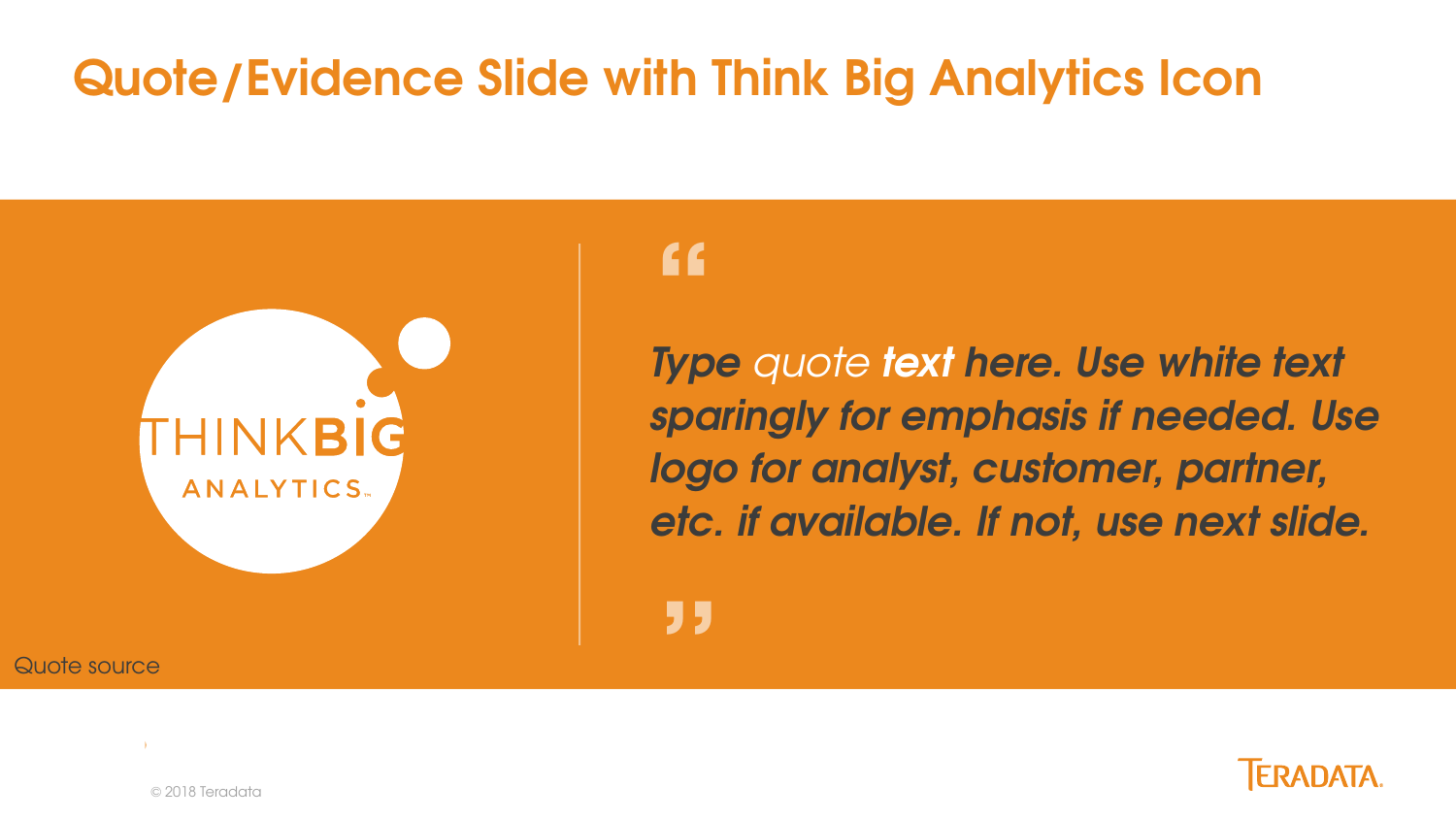

# Quote/Evidence Slide with Think Big Analytics Icon
Type quote text here. Use white text sparingly for emphasis if needed. Use logo for analyst, customer, partner, etc. if available. If not, use next slide.
Quote source
© 2018 Teradata